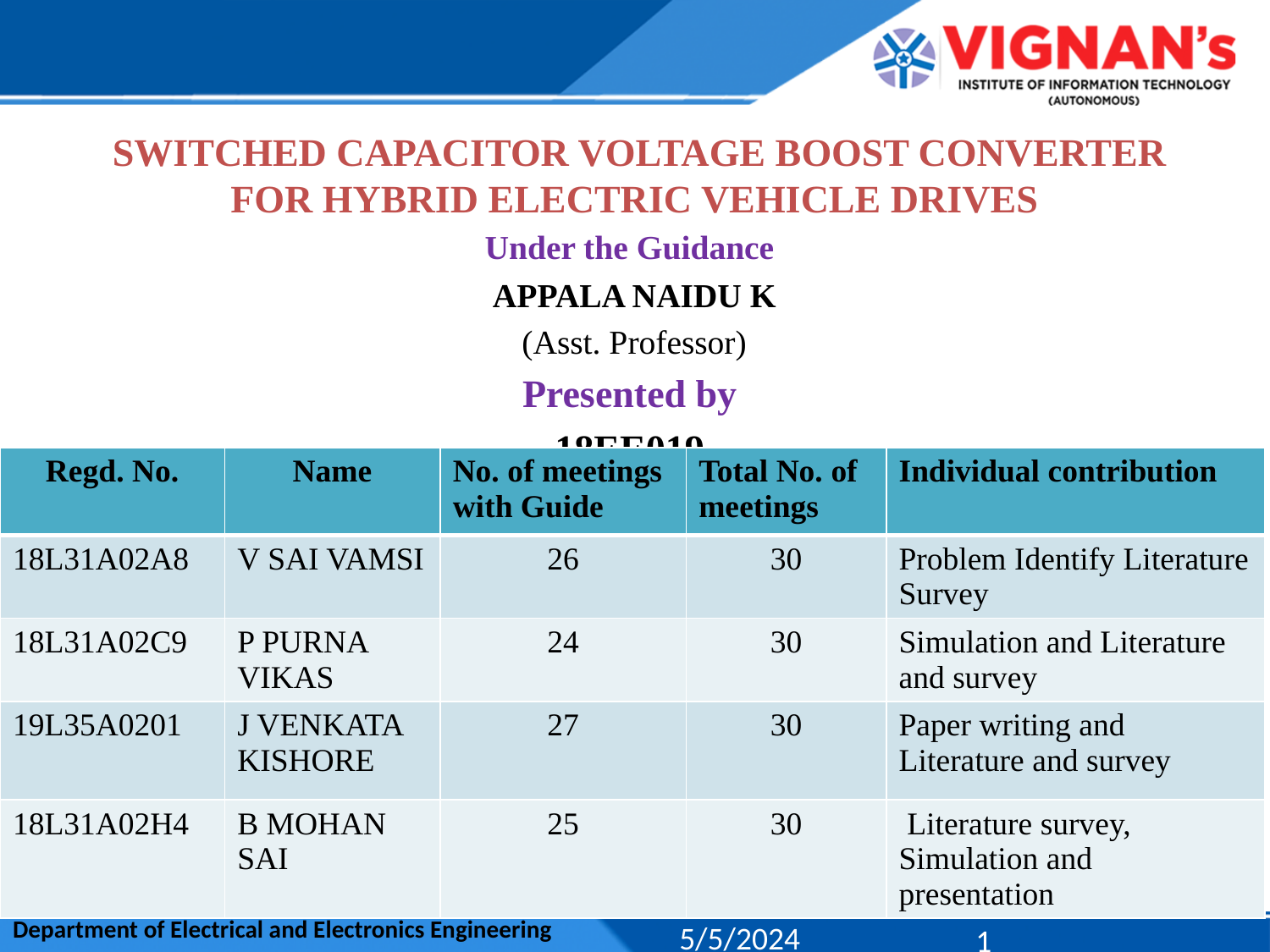

SWITCHED CAPACITOR VOLTAGE BOOST CONVERTER FOR HYBRID ELECTRIC VEHICLE DRIVES
Under the Guidance
APPALA NAIDU K
(Asst. Professor)
Presented by
18EE019
| Regd. No. | Name | No. of meetings with Guide | Total No. of meetings | Individual contribution |
| --- | --- | --- | --- | --- |
| 18L31A02A8 | V SAI VAMSI | 26 | 30 | Problem Identify Literature Survey |
| 18L31A02C9 | P PURNA VIKAS | 24 | 30 | Simulation and Literature and survey |
| 19L35A0201 | J VENKATA KISHORE | 27 | 30 | Paper writing and Literature and survey |
| 18L31A02H4 | B MOHAN SAI | 25 | 30 | Literature survey, Simulation and presentation |
Department of Electrical and Electronics Engineering